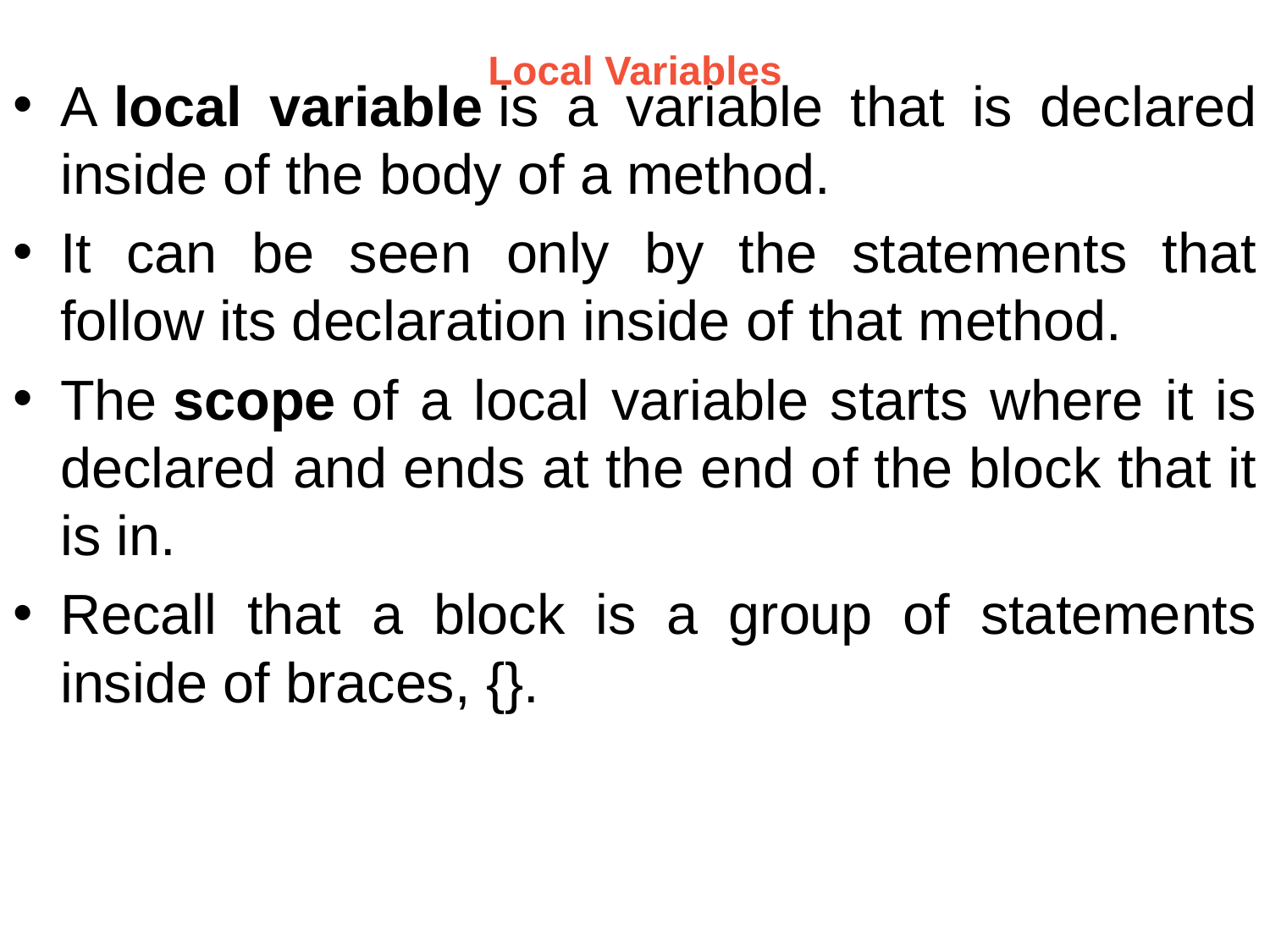

# Local Variables
A local variable is a variable that is declared inside of the body of a method.
It can be seen only by the statements that follow its declaration inside of that method.
The scope of a local variable starts where it is declared and ends at the end of the block that it is in.
Recall that a block is a group of statements inside of braces, {}.